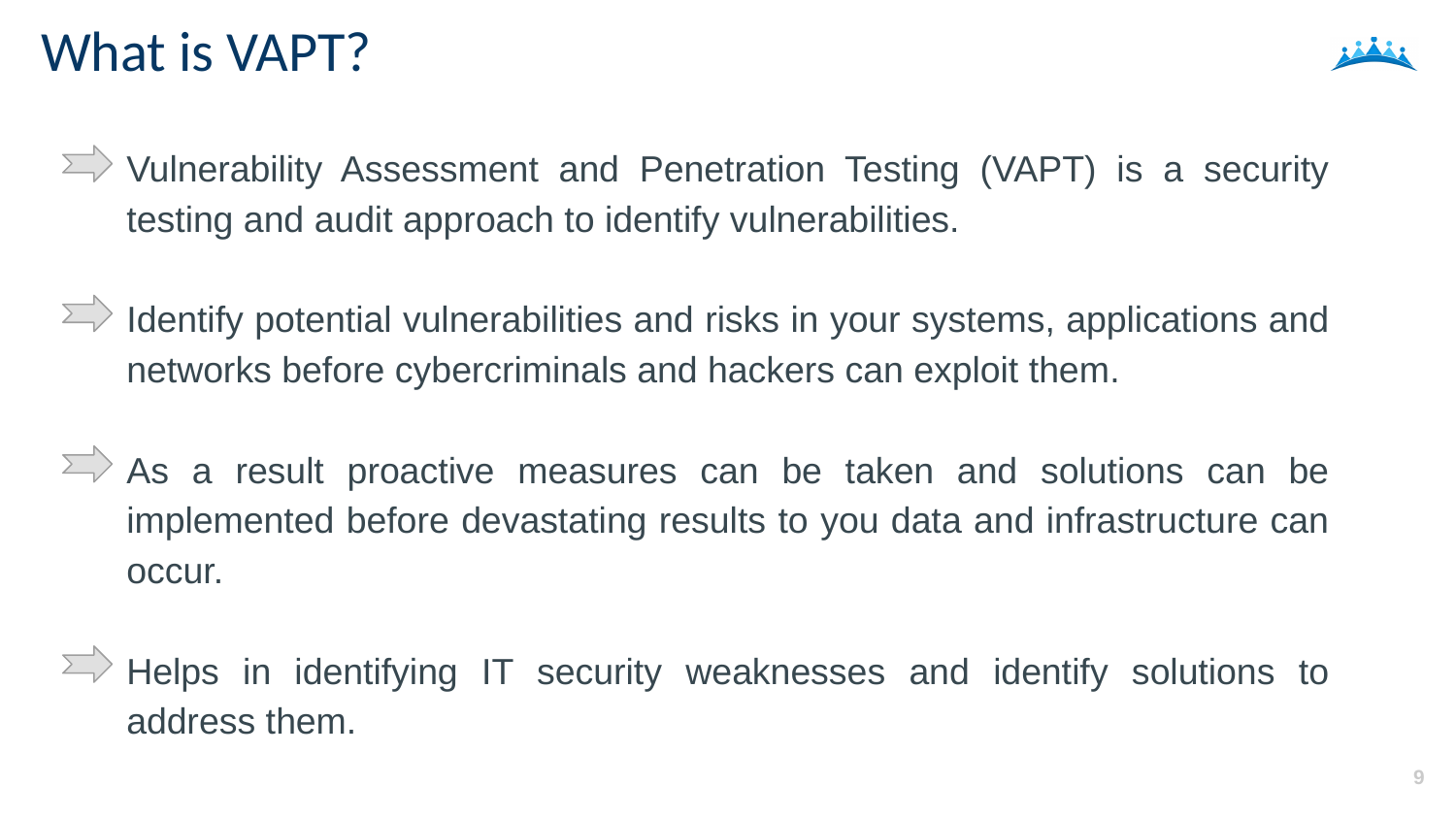

What is VAPT?
Vulnerability Assessment and Penetration Testing (VAPT) is a security testing and audit approach to identify vulnerabilities.

Identify potential vulnerabilities and risks in your systems, applications and networks before cybercriminals and hackers can exploit them.

As a result proactive measures can be taken and solutions can be implemented before devastating results to you data and infrastructure can occur.

Helps in identifying IT security weaknesses and identify solutions to address them.

9